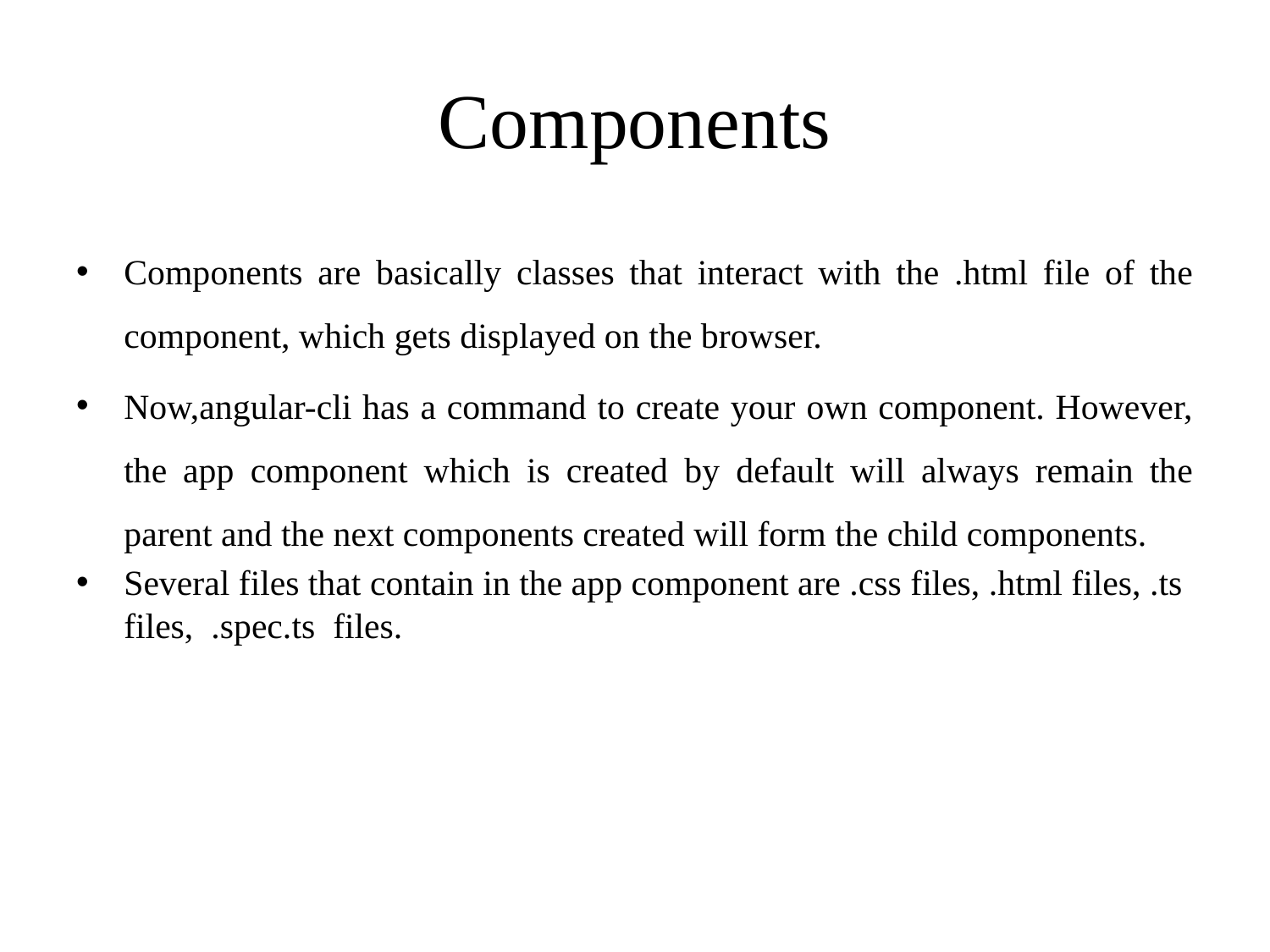

# Components
Components are basically classes that interact with the .html file of the component, which gets displayed on the browser.
Now,angular-cli has a command to create your own component. However, the app component which is created by default will always remain the parent and the next components created will form the child components.
Several files that contain in the app component are .css files, .html files, .ts files,  .spec.ts  files.